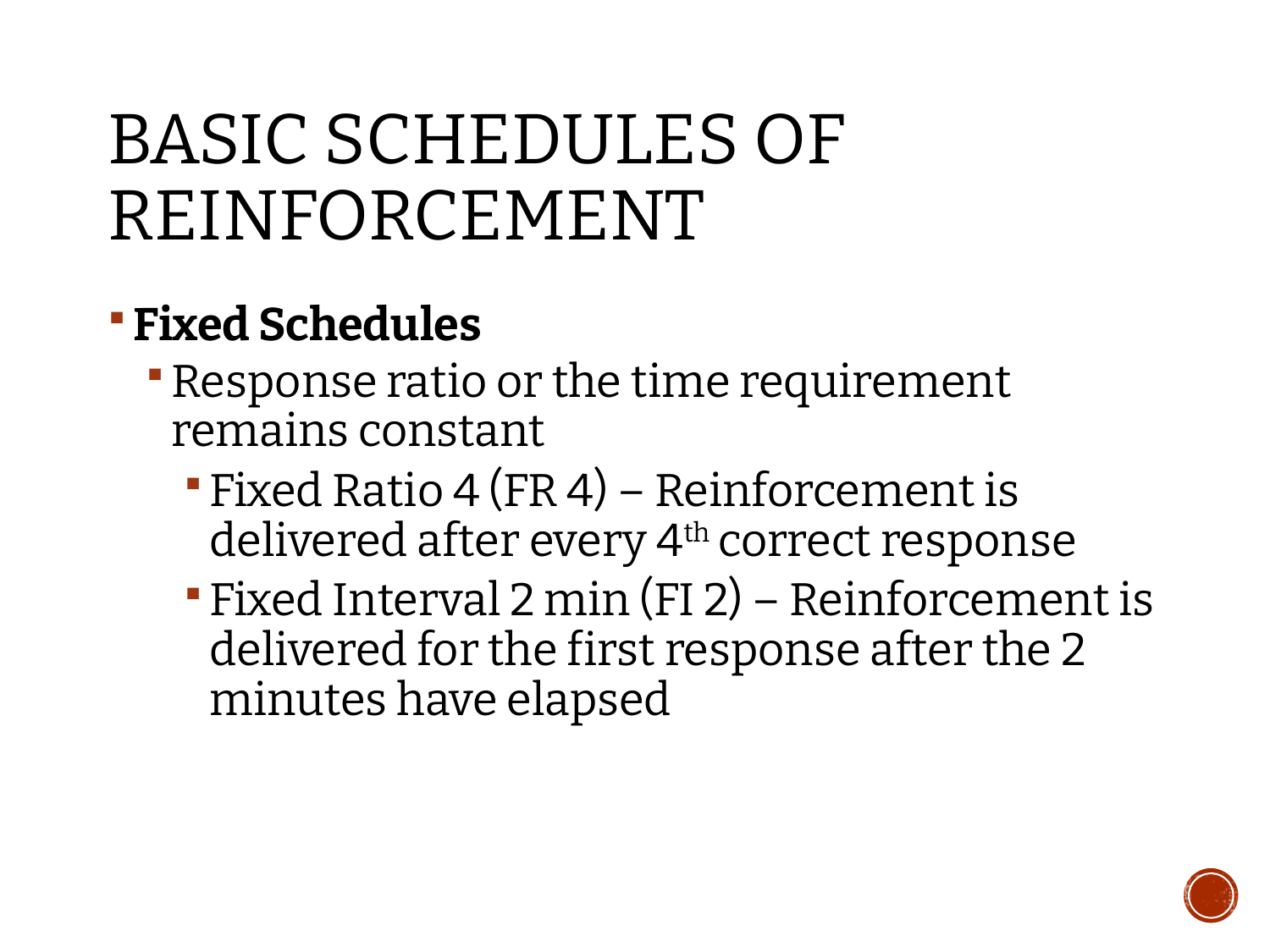

# Basic Schedules of Reinforcement
Fixed Schedules
Response ratio or the time requirement remains constant
Fixed Ratio 4 (FR 4) – Reinforcement is delivered after every 4th correct response
Fixed Interval 2 min (FI 2) – Reinforcement is delivered for the first response after the 2 minutes have elapsed